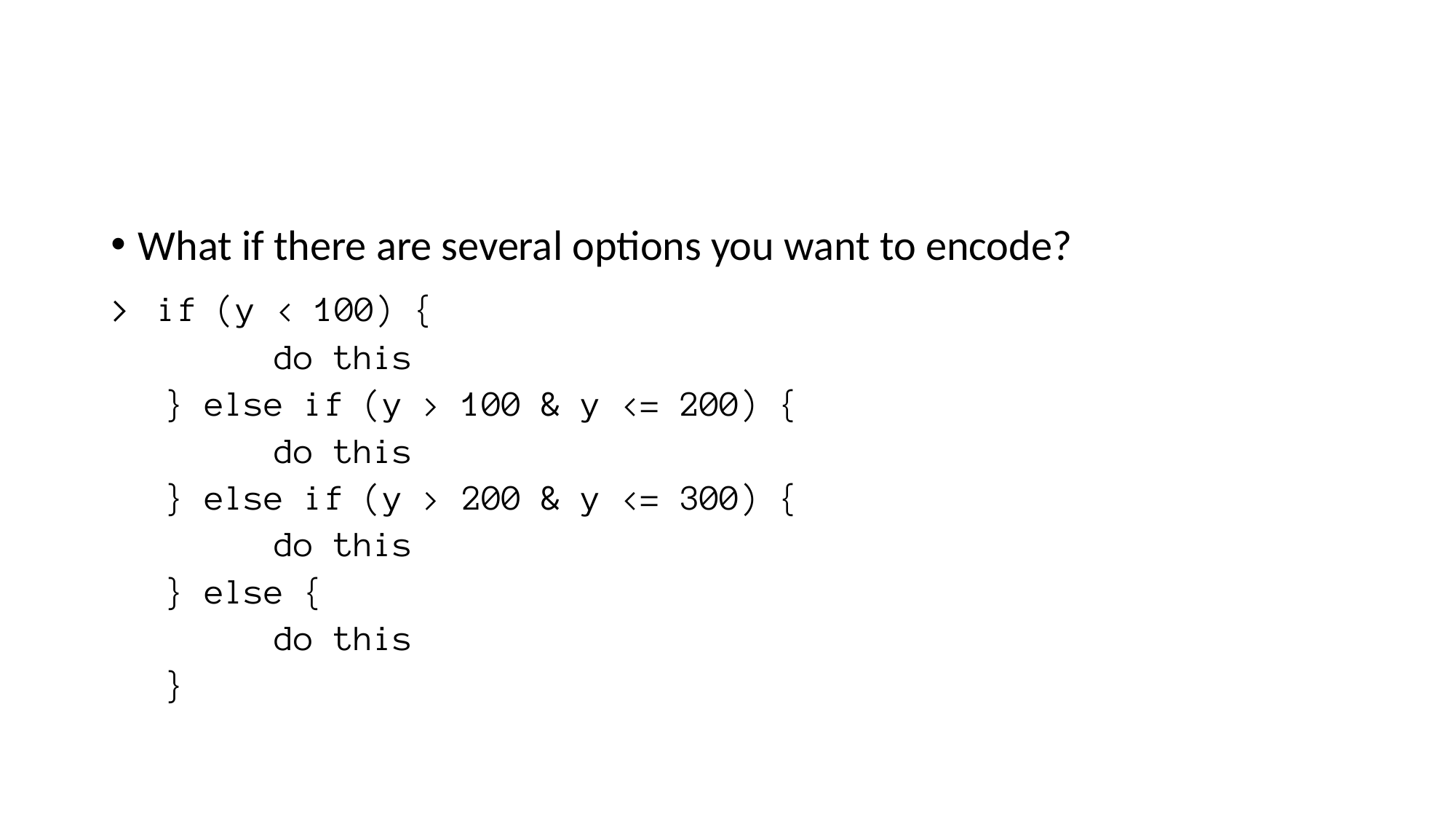

#
What if there are several options you want to encode?
> if (y < 100) {
	do this
} else if (y > 100 & y <= 200) {
	do this
} else if (y > 200 & y <= 300) {
	do this
} else {
	do this
}